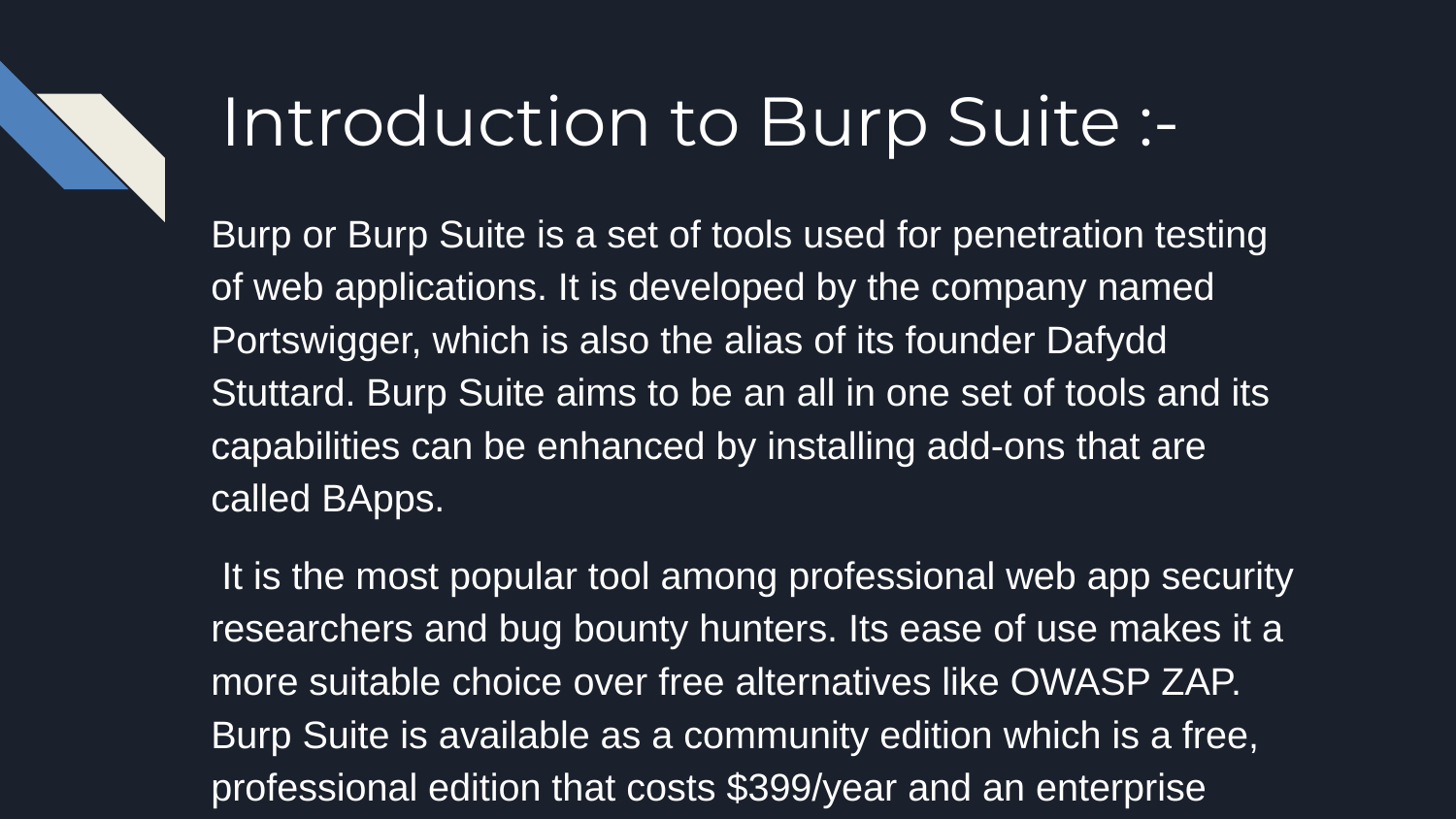

Introduction to Burp Suite :-
Burp or Burp Suite is a set of tools used for penetration testing of web applications. It is developed by the company named Portswigger, which is also the alias of its founder Dafydd Stuttard. Burp Suite aims to be an all in one set of tools and its capabilities can be enhanced by installing add-ons that are called BApps.
 It is the most popular tool among professional web app security researchers and bug bounty hunters. Its ease of use makes it a more suitable choice over free alternatives like OWASP ZAP. Burp Suite is available as a community edition which is a free, professional edition that costs $399/year and an enterprise edition that costs $3999/Year.